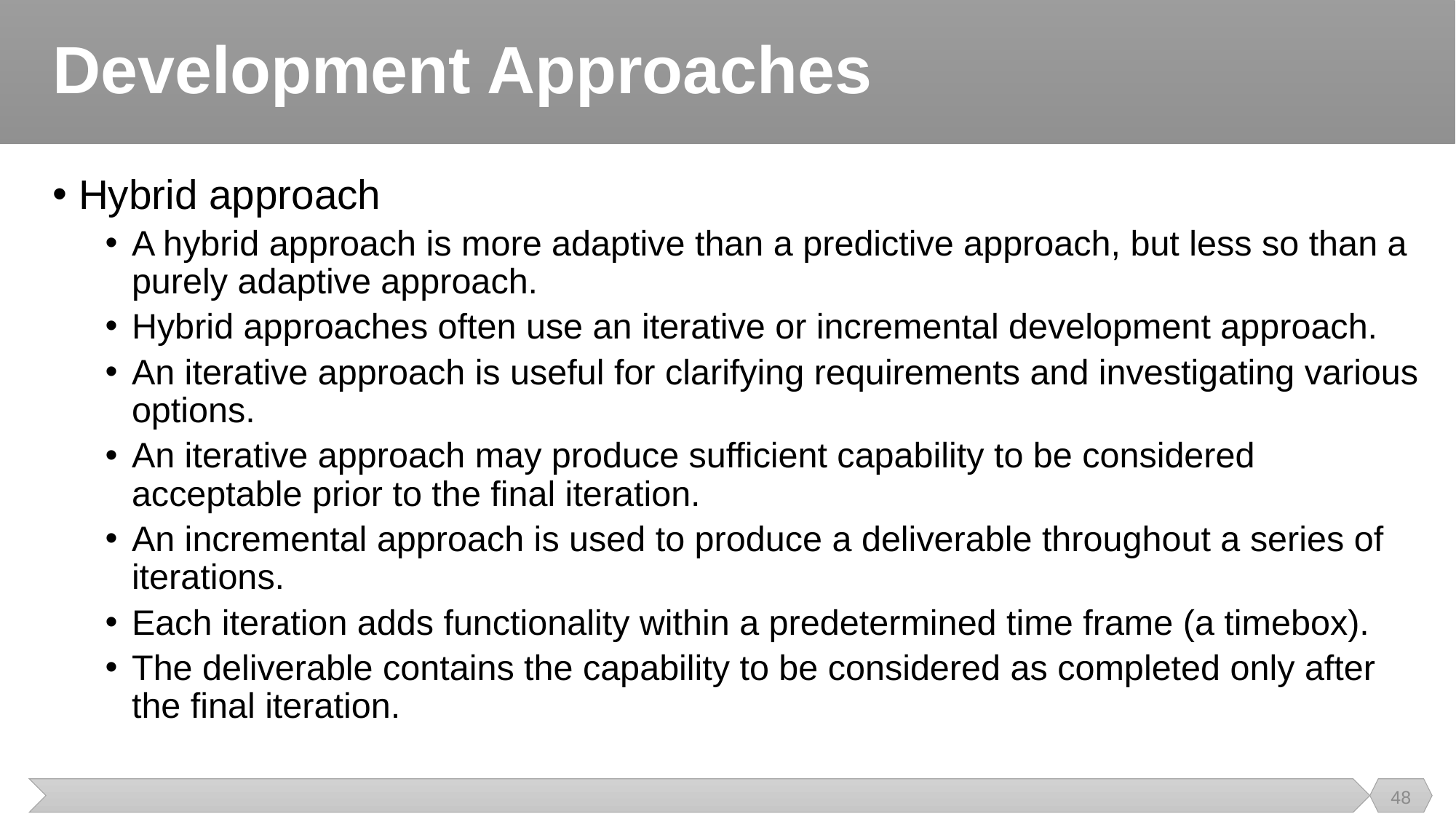

# Development Approaches
Hybrid approach
A hybrid approach is more adaptive than a predictive approach, but less so than a purely adaptive approach.
Hybrid approaches often use an iterative or incremental development approach.
An iterative approach is useful for clarifying requirements and investigating various options.
An iterative approach may produce sufficient capability to be considered acceptable prior to the final iteration.
An incremental approach is used to produce a deliverable throughout a series of iterations.
Each iteration adds functionality within a predetermined time frame (a timebox).
The deliverable contains the capability to be considered as completed only after the final iteration.
48